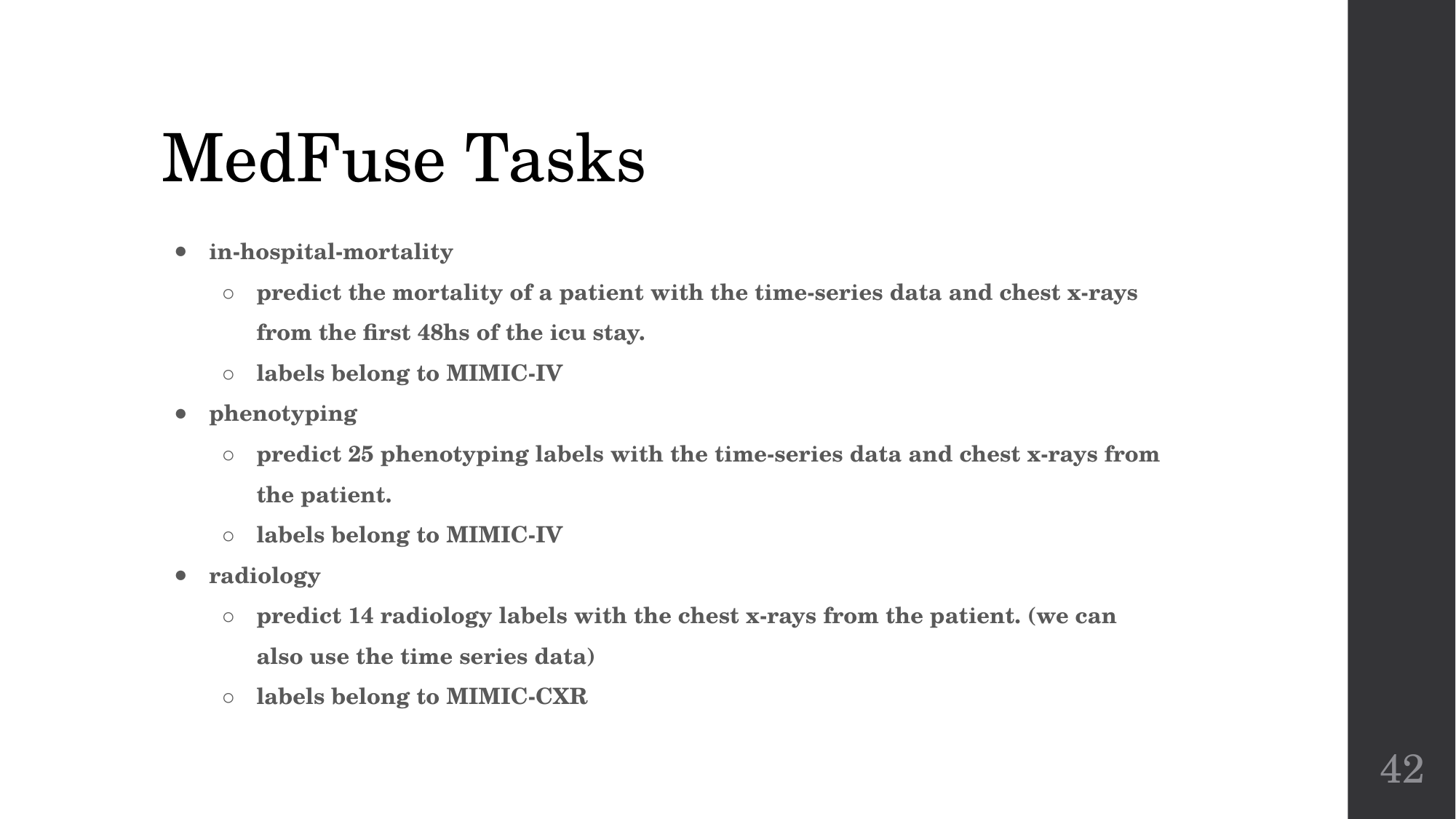

# MedFuse Tasks
in-hospital-mortality
predict the mortality of a patient with the time-series data and chest x-rays from the first 48hs of the icu stay.
labels belong to MIMIC-IV
phenotyping
predict 25 phenotyping labels with the time-series data and chest x-rays from the patient.
labels belong to MIMIC-IV
radiology
predict 14 radiology labels with the chest x-rays from the patient. (we can also use the time series data)
labels belong to MIMIC-CXR
42